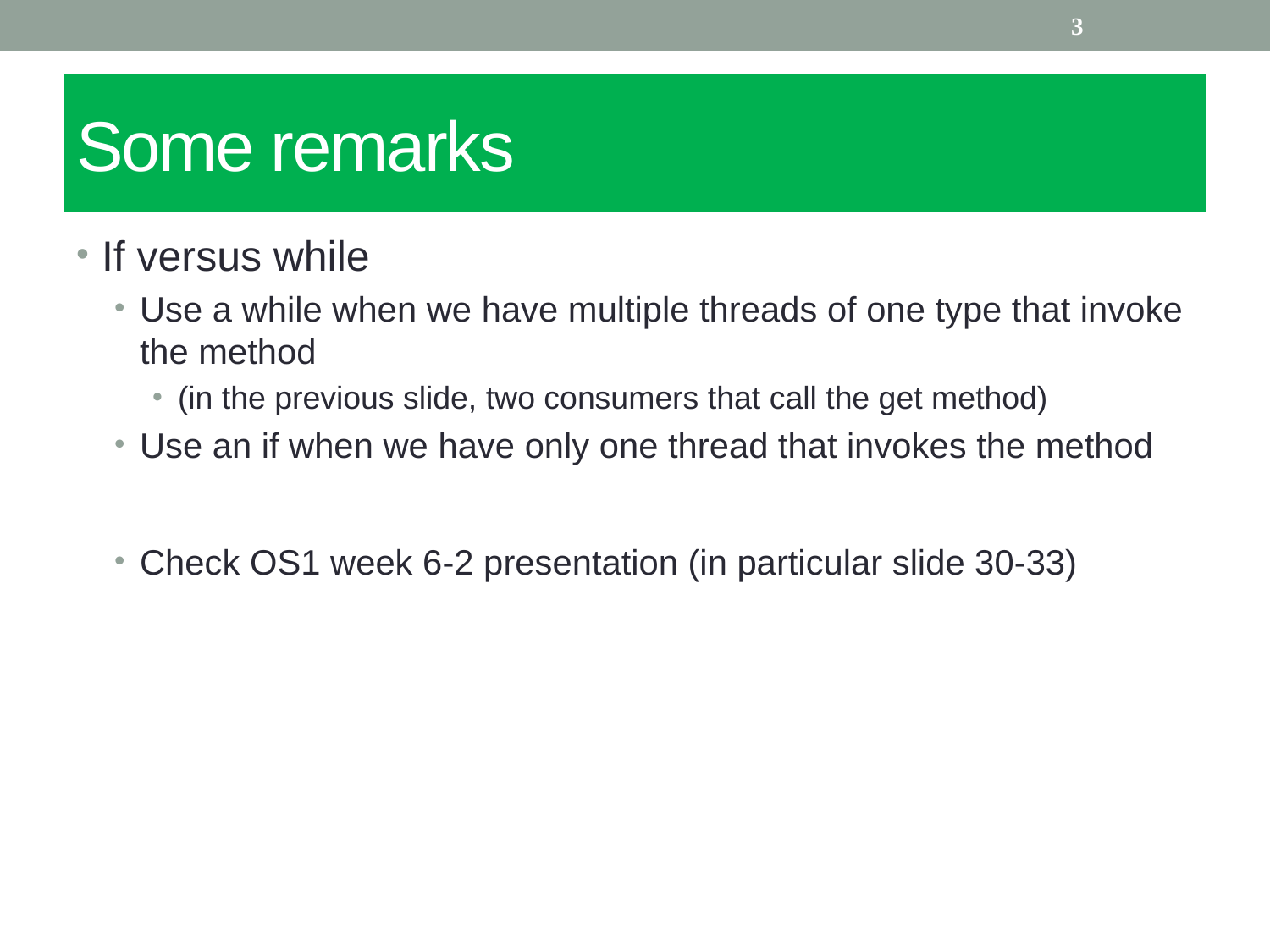

3
# Some remarks
If versus while
Use a while when we have multiple threads of one type that invoke the method
(in the previous slide, two consumers that call the get method)
Use an if when we have only one thread that invokes the method

Check OS1 week 6-2 presentation (in particular slide 30-33)